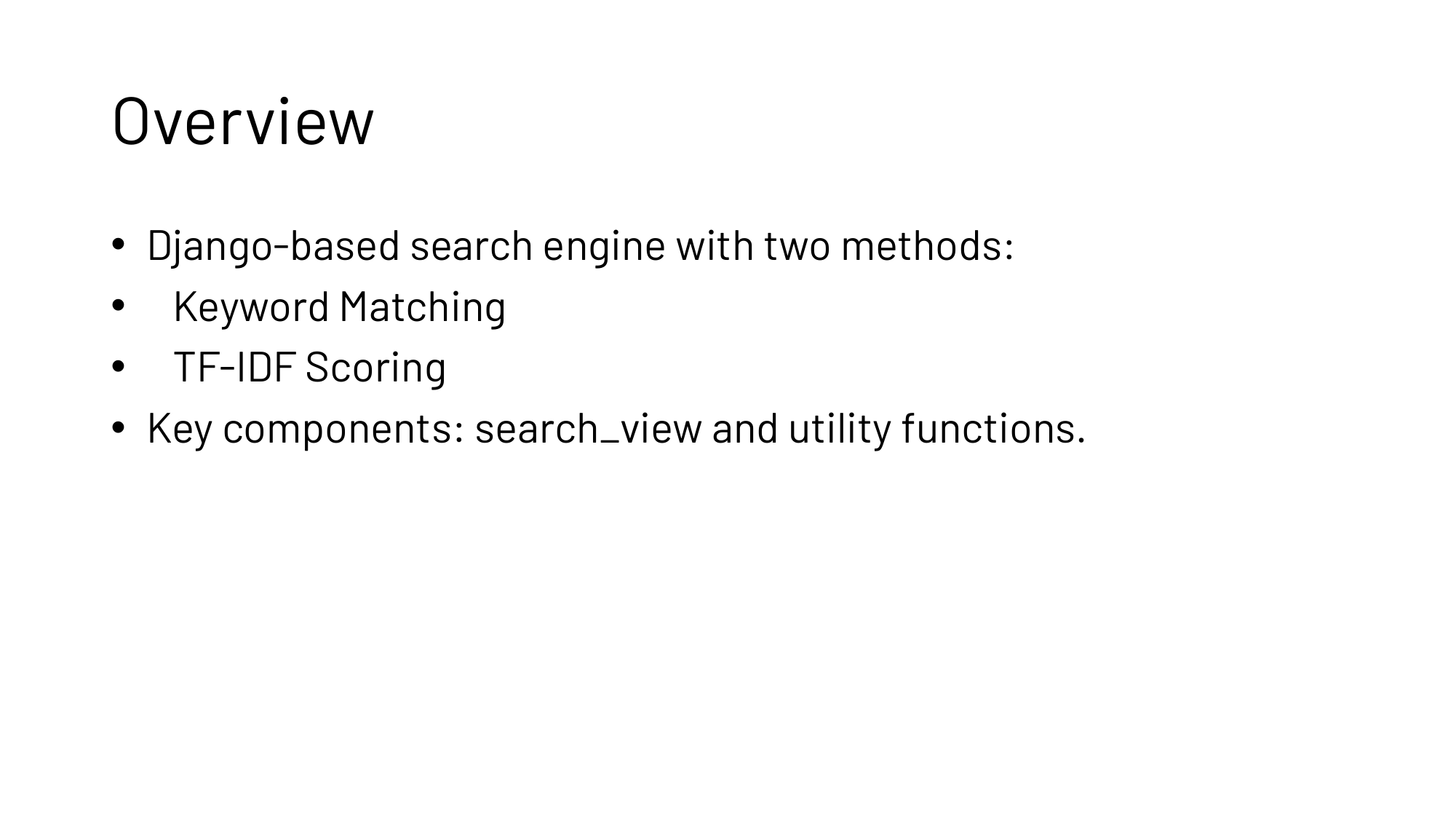

# Overview
 Django-based search engine with two methods:
    Keyword Matching
    TF-IDF Scoring
 Key components: search_view and utility functions.